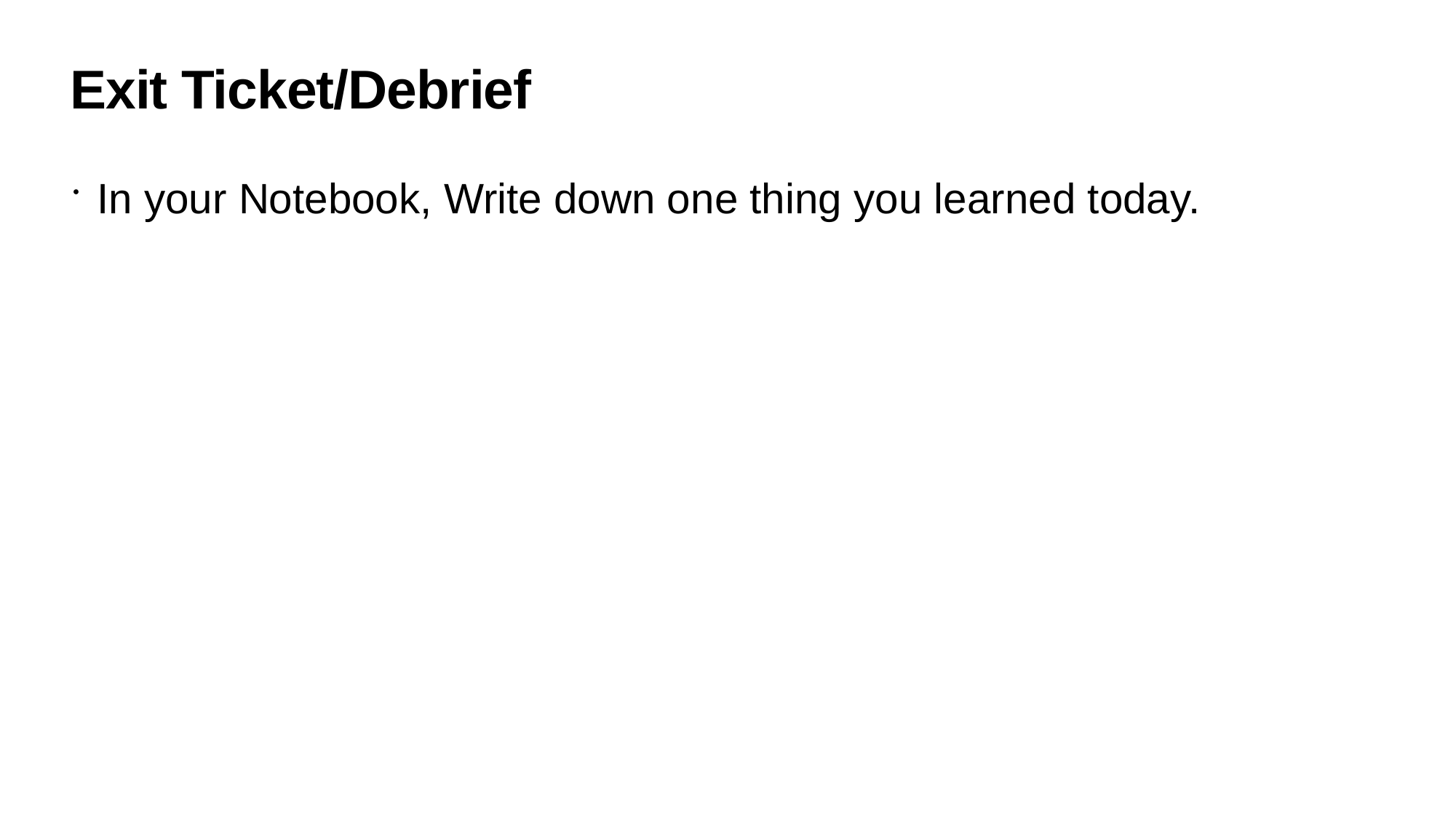

# Exit Ticket/Debrief
In your Notebook, Write down one thing you learned today.